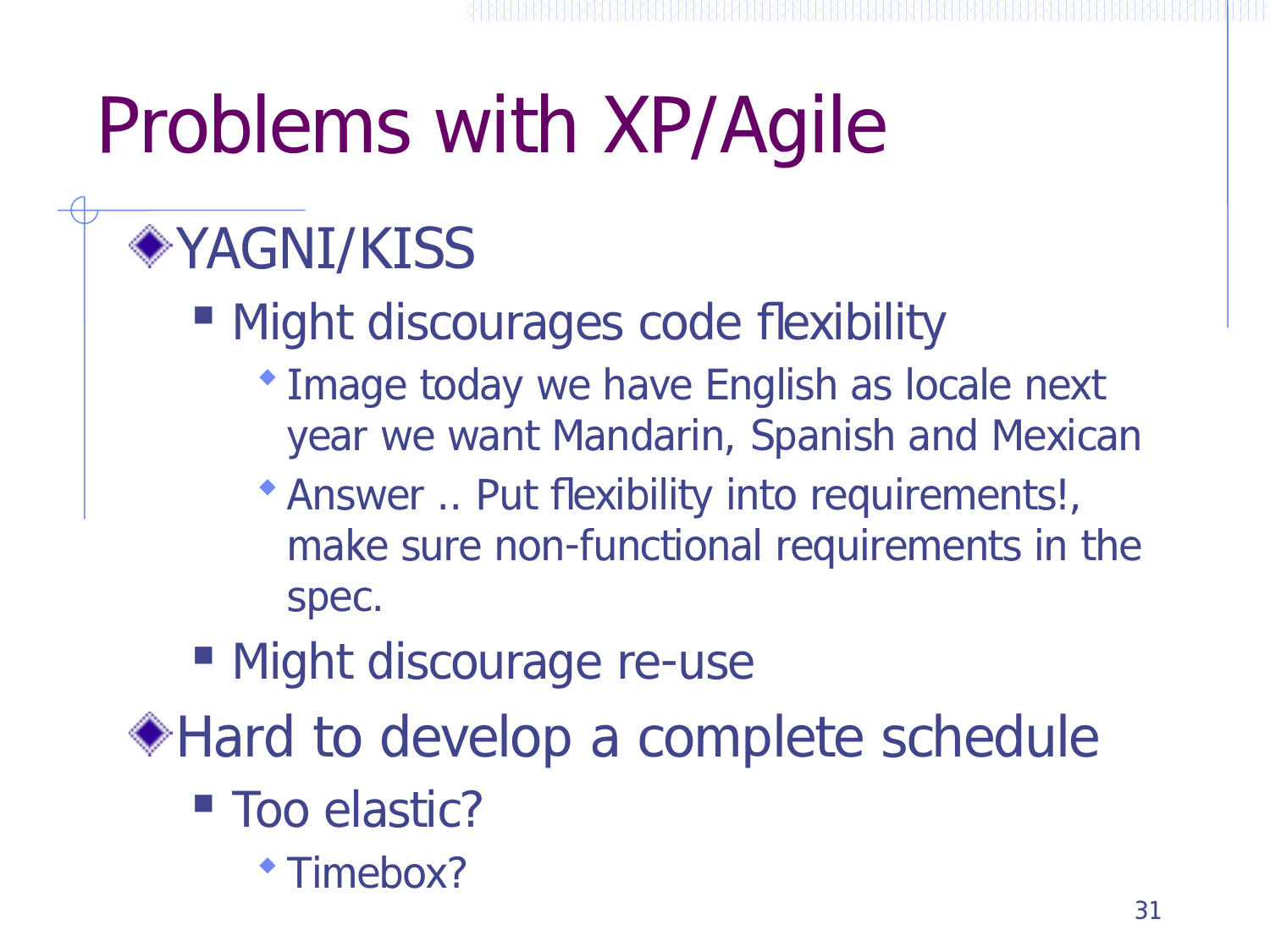

# Problems with XP/Agile
YAGNI/KISS
Might discourages code flexibility
Image today we have English as locale next year we want Mandarin, Spanish and Mexican
Answer .. Put flexibility into requirements!, make sure non-functional requirements in the spec.
Might discourage re-use
Hard to develop a complete schedule
Too elastic?
Timebox?

31